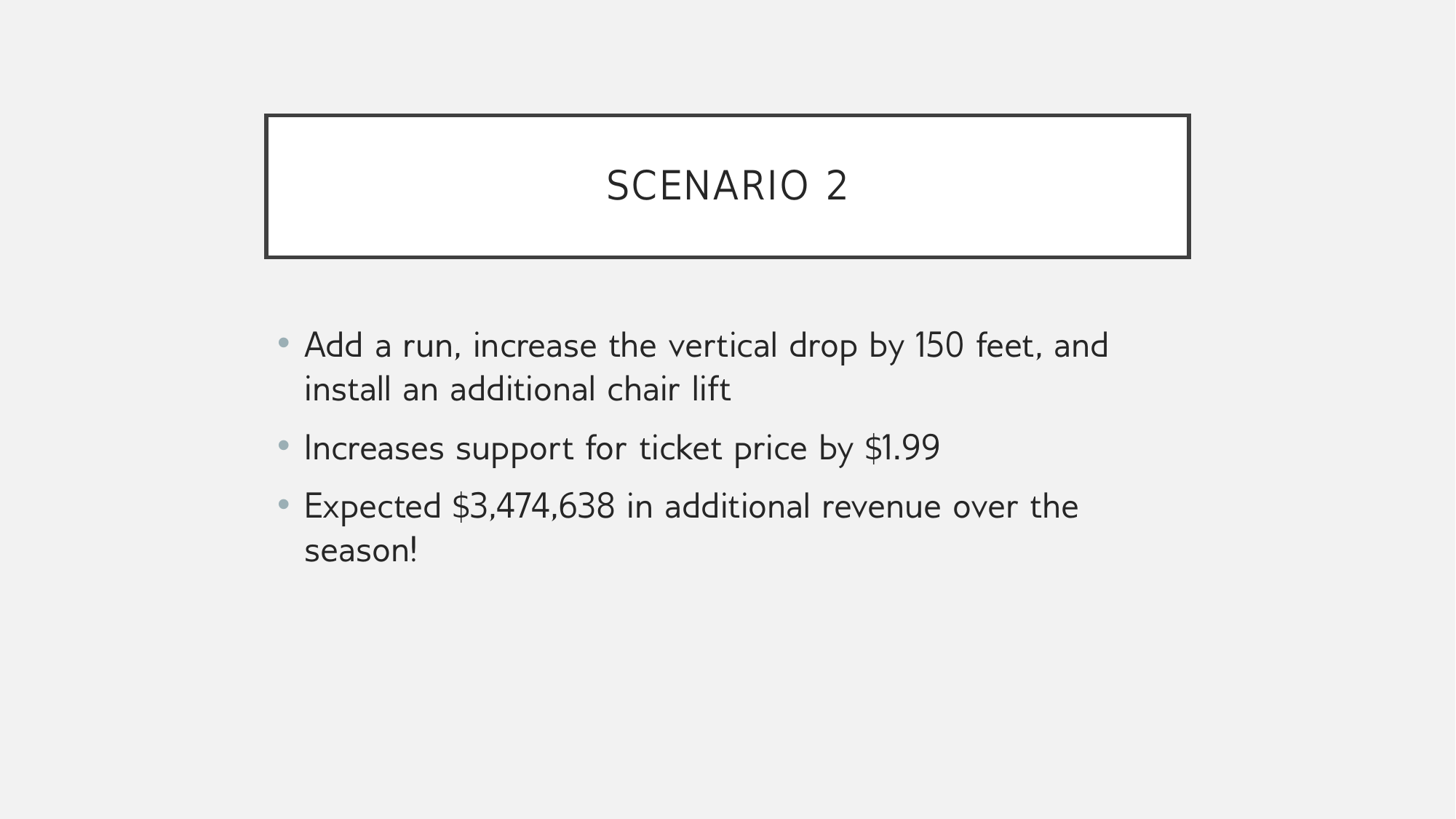

# Scenario 2
Add a run, increase the vertical drop by 150 feet, and install an additional chair lift
Increases support for ticket price by $1.99
Expected $3,474,638 in additional revenue over the season!